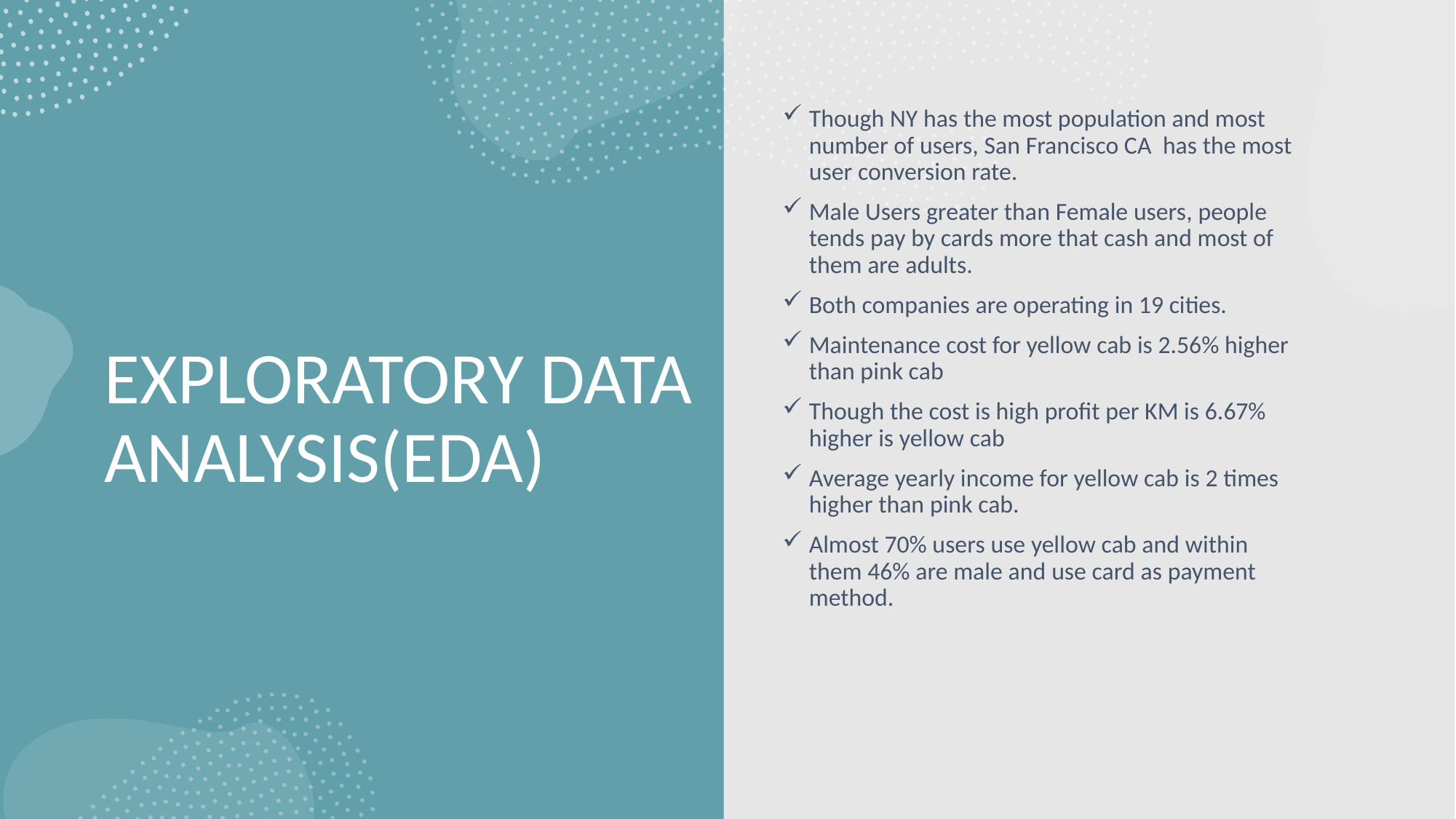

Though NY has the most population and most number of users, San Francisco CA  has the most user conversion rate.
Male Users greater than Female users, people tends pay by cards more that cash and most of them are adults.
Both companies are operating in 19 cities.
Maintenance cost for yellow cab is 2.56% higher than pink cab
Though the cost is high profit per KM is 6.67% higher is yellow cab
Average yearly income for yellow cab is 2 times higher than pink cab.
Almost 70% users use yellow cab and within them 46% are male and use card as payment method.

# EXPLORATORY DATA ANALYSIS(EDA)